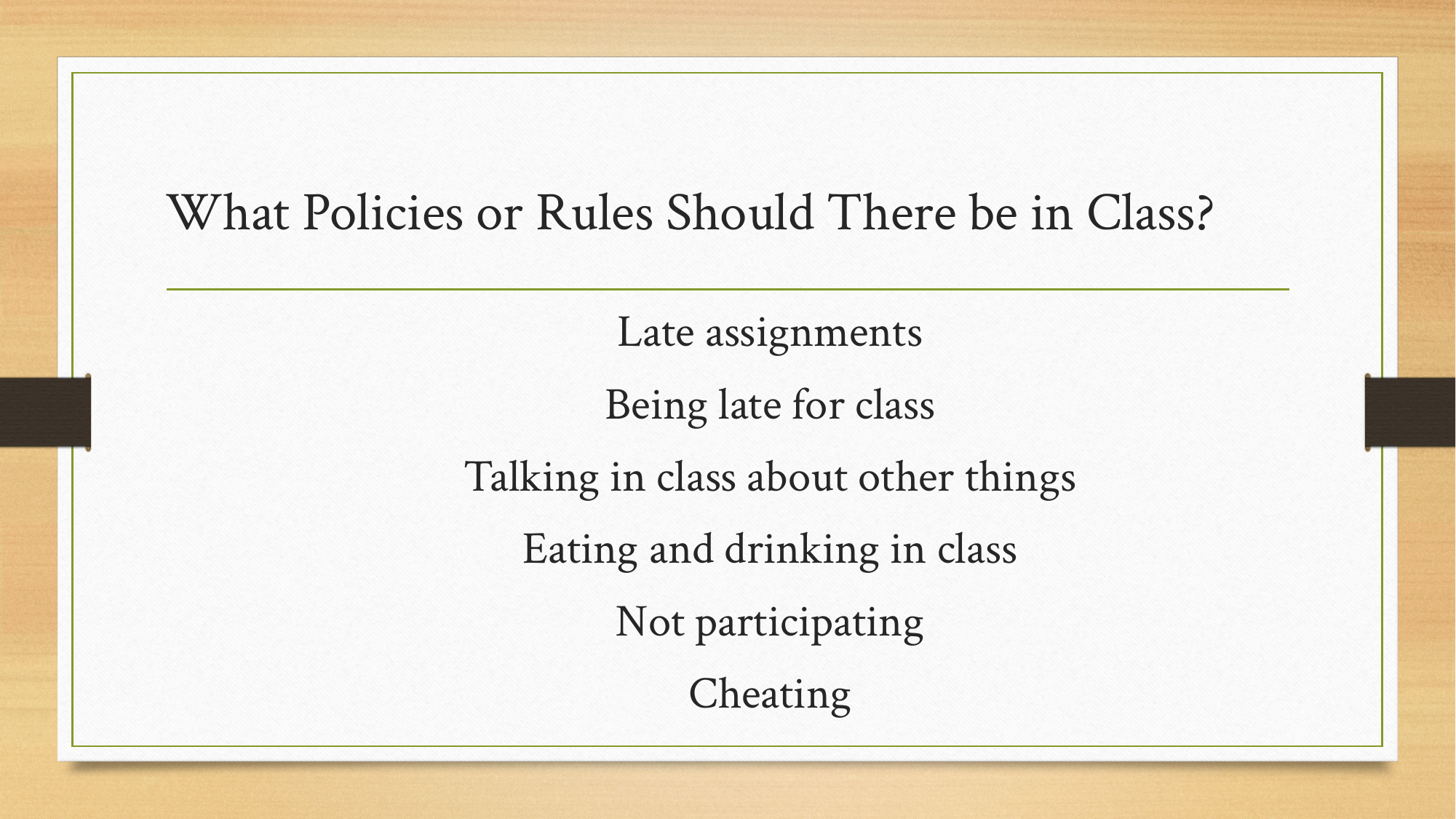

# What Policies or Rules Should There be in Class?
Late assignments
Being late for class
Talking in class about other things
Eating and drinking in class
Not participating
Cheating